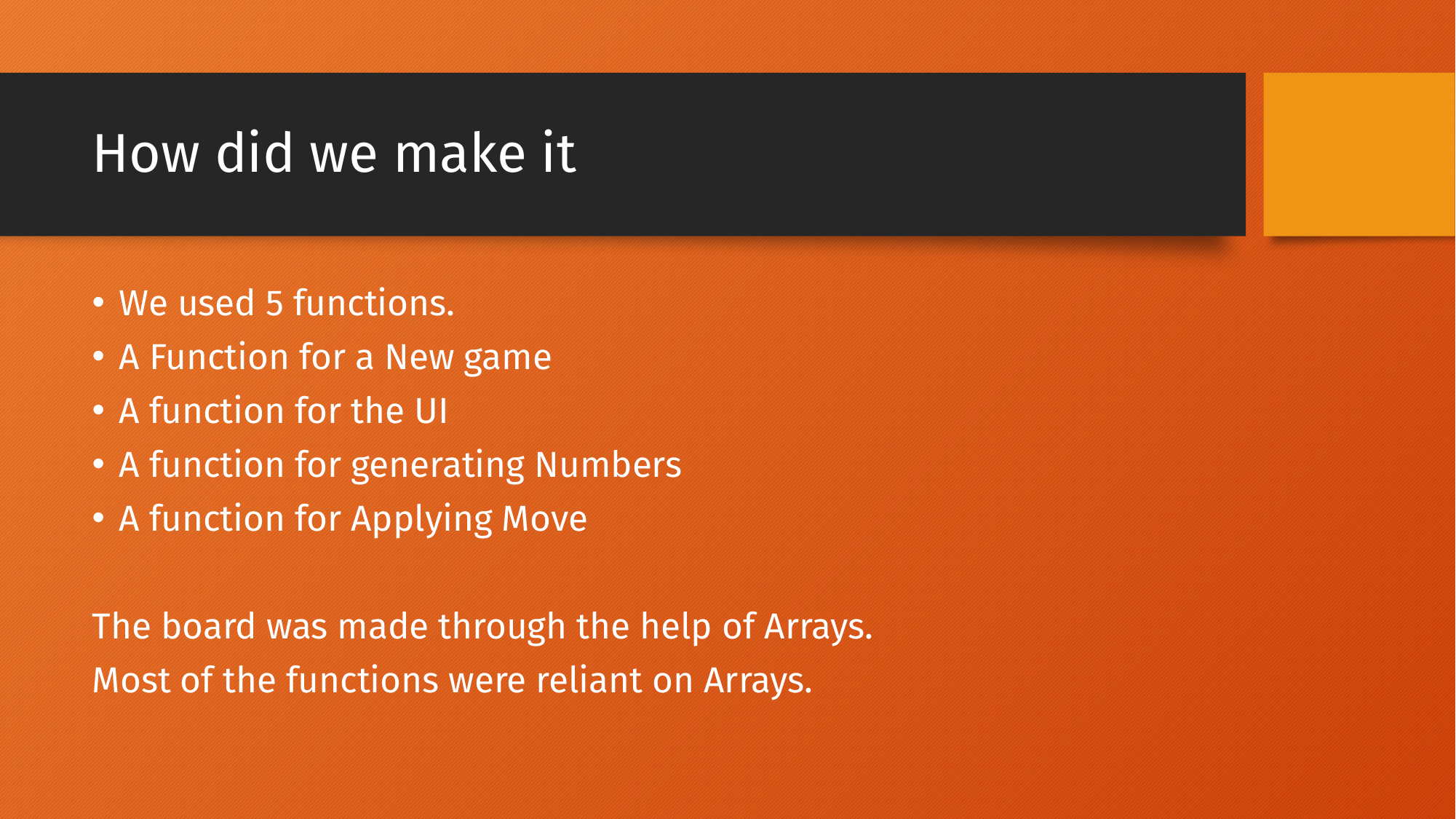

# How did we make it
We used 5 functions.
A Function for a New game
A function for the UI
A function for generating Numbers
A function for Applying Move

The board was made through the help of Arrays.
Most of the functions were reliant on Arrays.